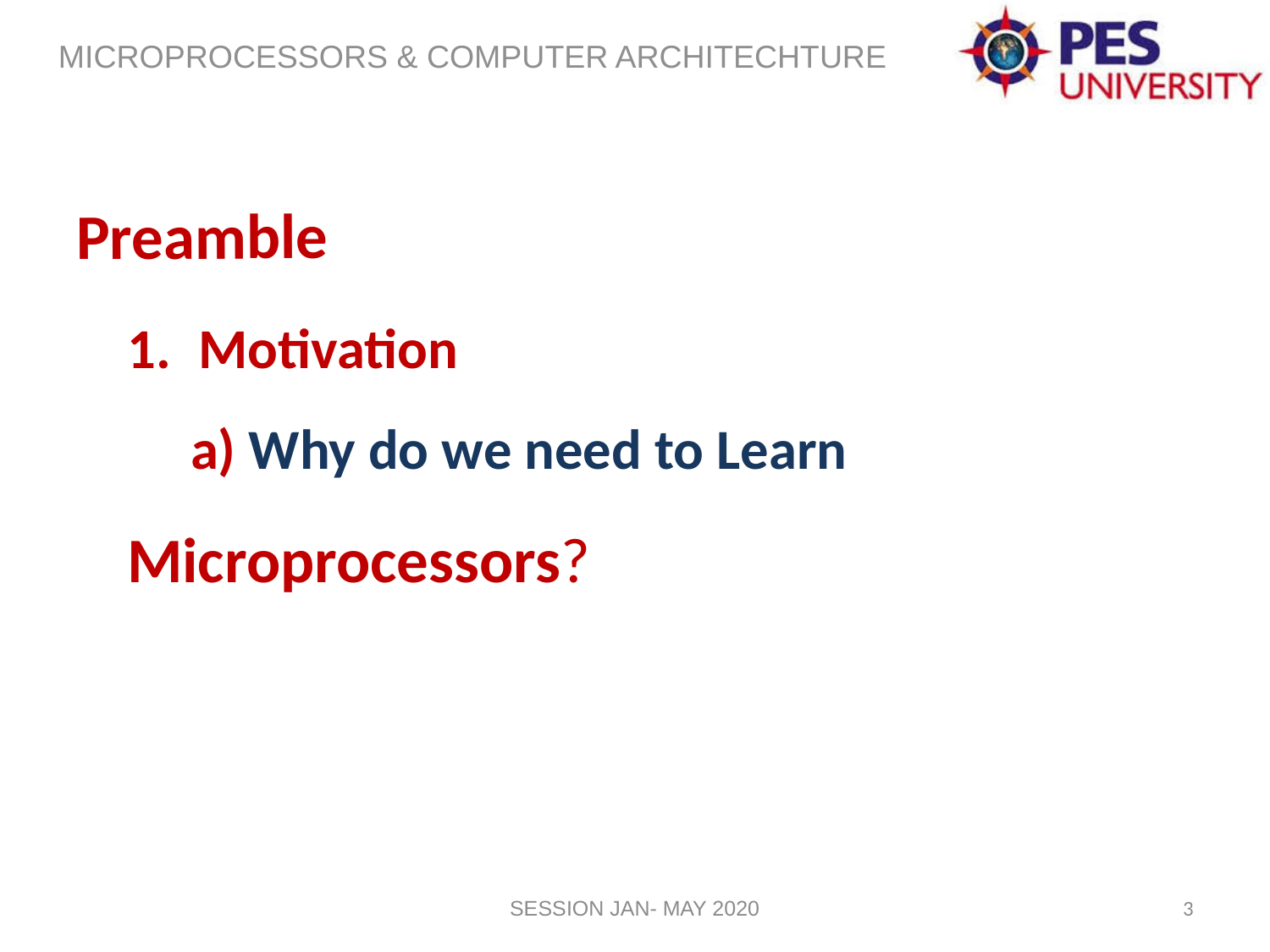

Preamble

Motivation
     a) Why do we need to Learn Microprocessors?

3
SESSION JAN- MAY 2020